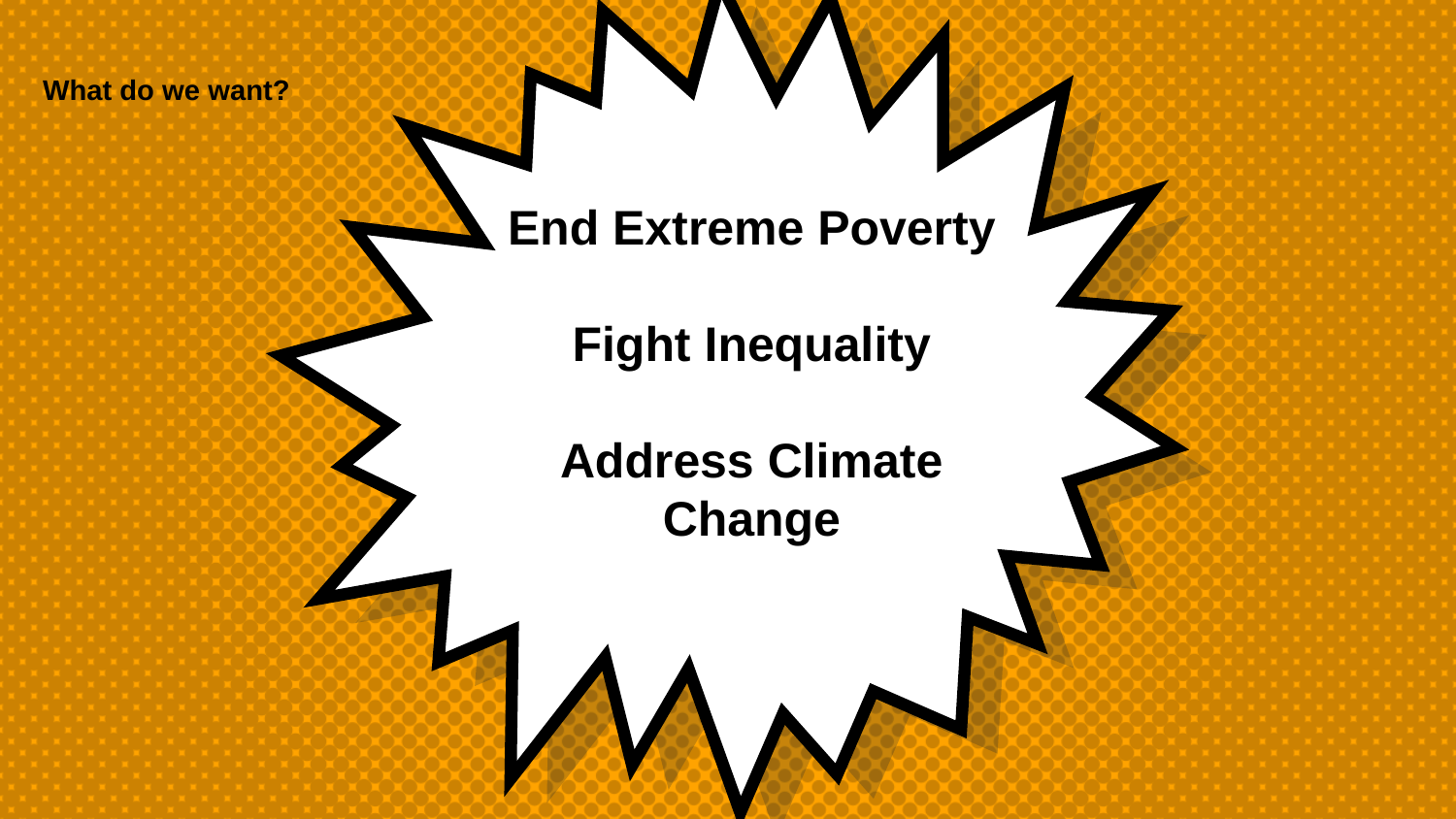

What do we want?
End Extreme Poverty

Fight Inequality

Address Climate Change